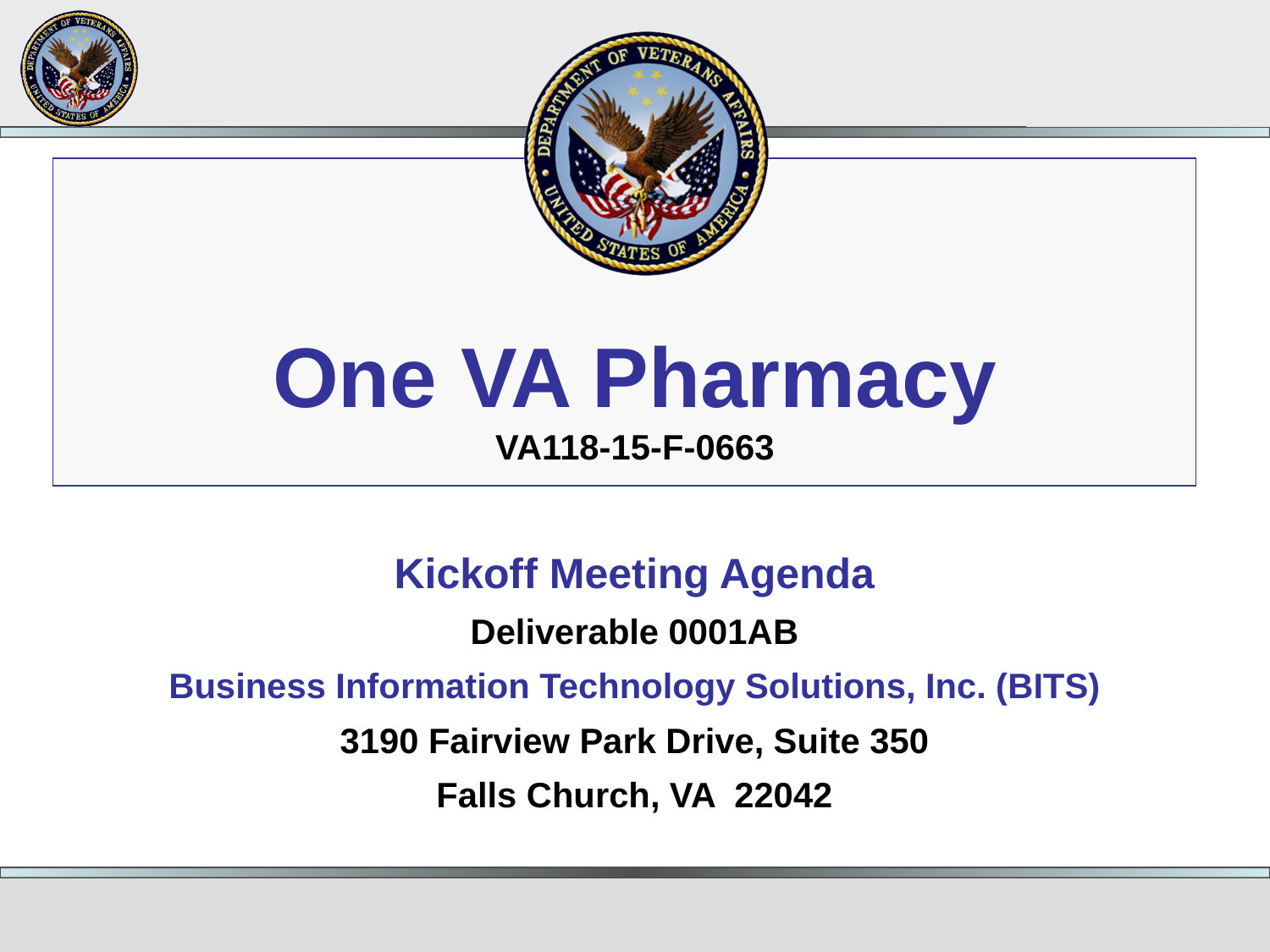

# One VA Pharmacy VA118-15-F-0663
Kickoff Meeting Agenda
Deliverable 0001AB
Business Information Technology Solutions, Inc. (BITS)
3190 Fairview Park Drive, Suite 350
Falls Church, VA  22042